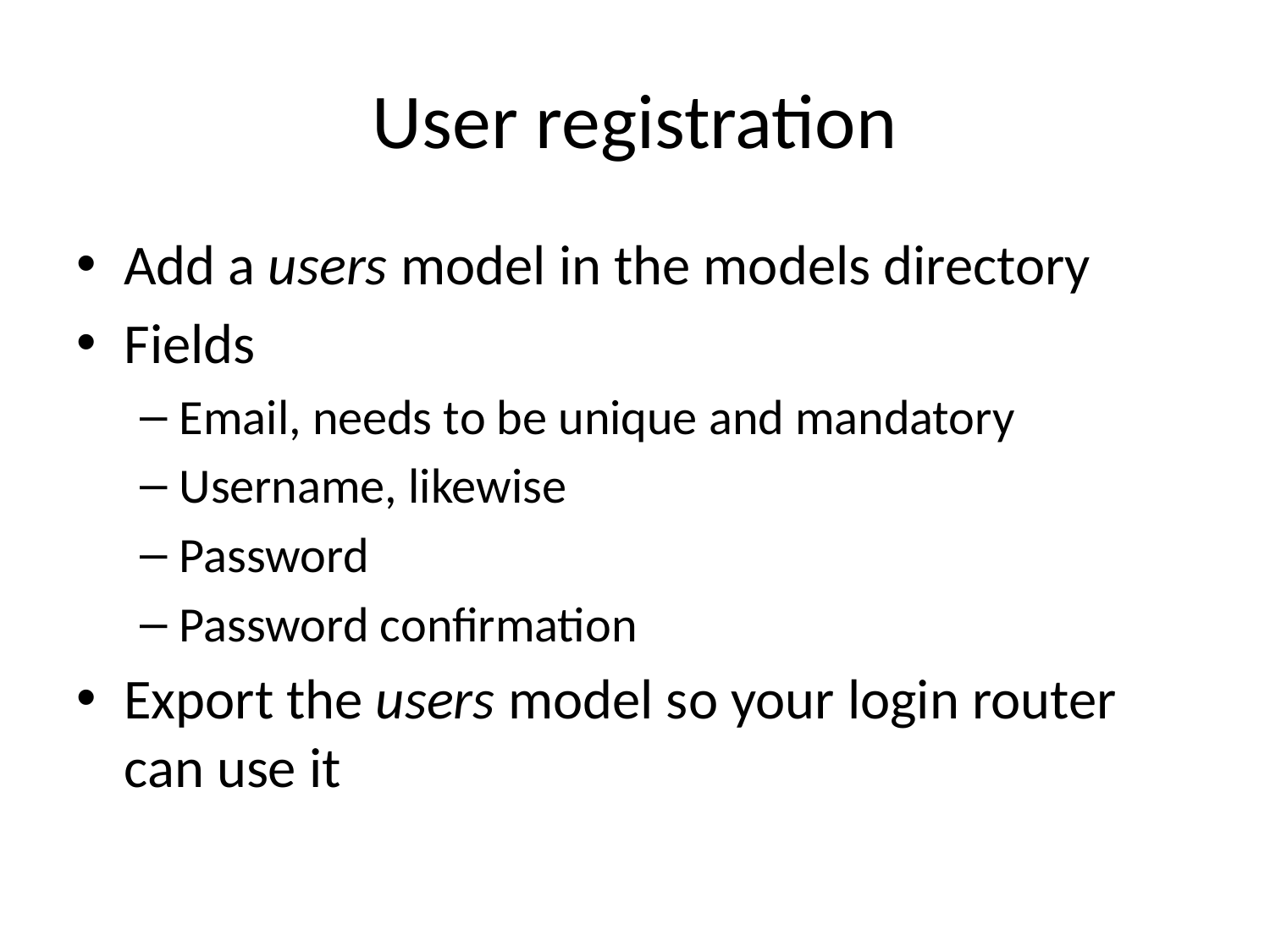

# User registration
Add a users model in the models directory
Fields
Email, needs to be unique and mandatory
Username, likewise
Password
Password confirmation
Export the users model so your login router can use it